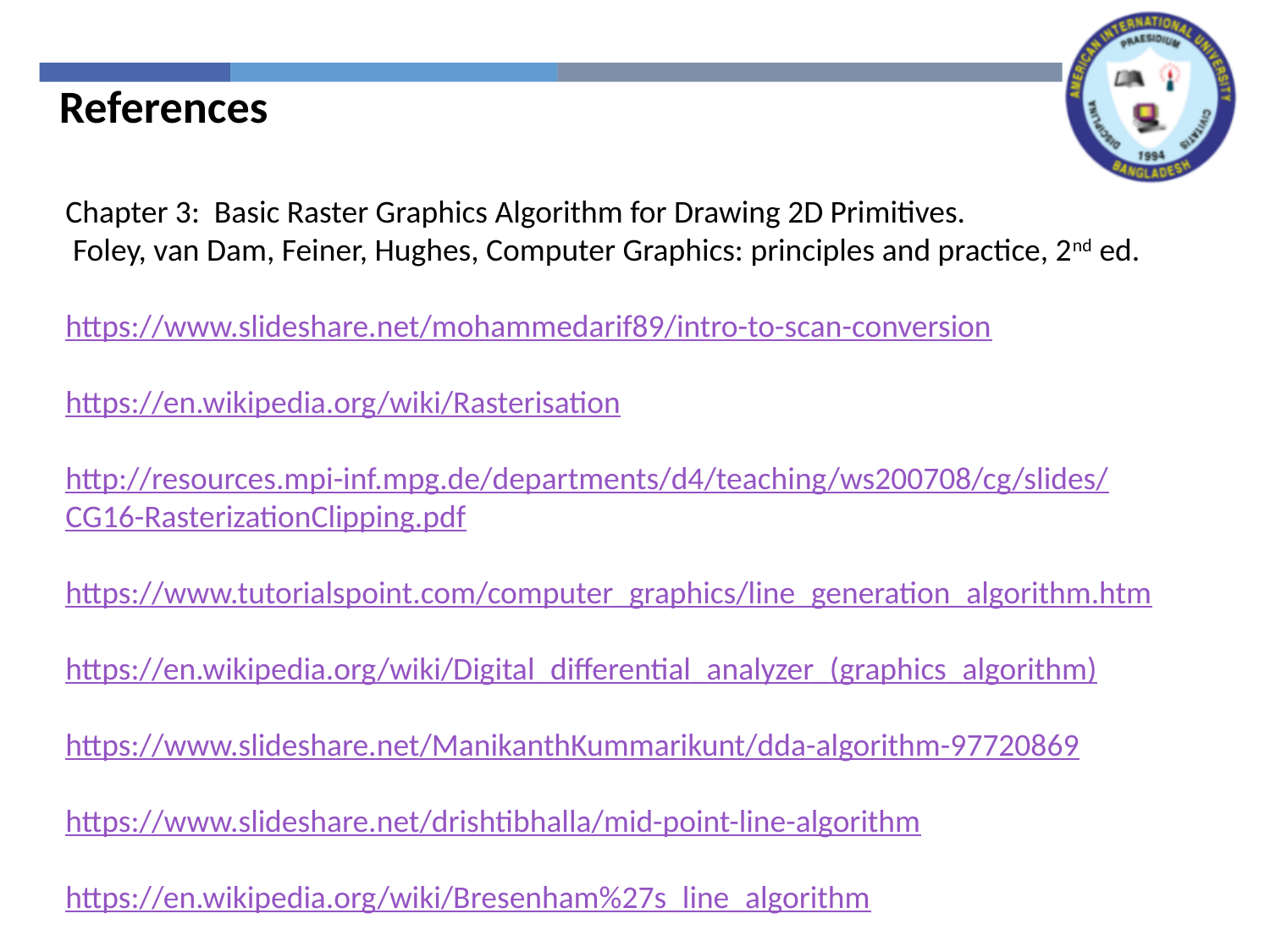

References
Chapter 3:  Basic Raster Graphics Algorithm for Drawing 2D Primitives.
 Foley, van Dam, Feiner, Hughes, Computer Graphics: principles and practice, 2nd ed.

https://www.slideshare.net/mohammedarif89/intro-to-scan-conversion

https://en.wikipedia.org/wiki/Rasterisation

http://resources.mpi-inf.mpg.de/departments/d4/teaching/ws200708/cg/slides/
CG16-RasterizationClipping.pdf

https://www.tutorialspoint.com/computer_graphics/line_generation_algorithm.htm

https://en.wikipedia.org/wiki/Digital_differential_analyzer_(graphics_algorithm)

https://www.slideshare.net/ManikanthKummarikunt/dda-algorithm-97720869

https://www.slideshare.net/drishtibhalla/mid-point-line-algorithm

https://en.wikipedia.org/wiki/Bresenham%27s_line_algorithm